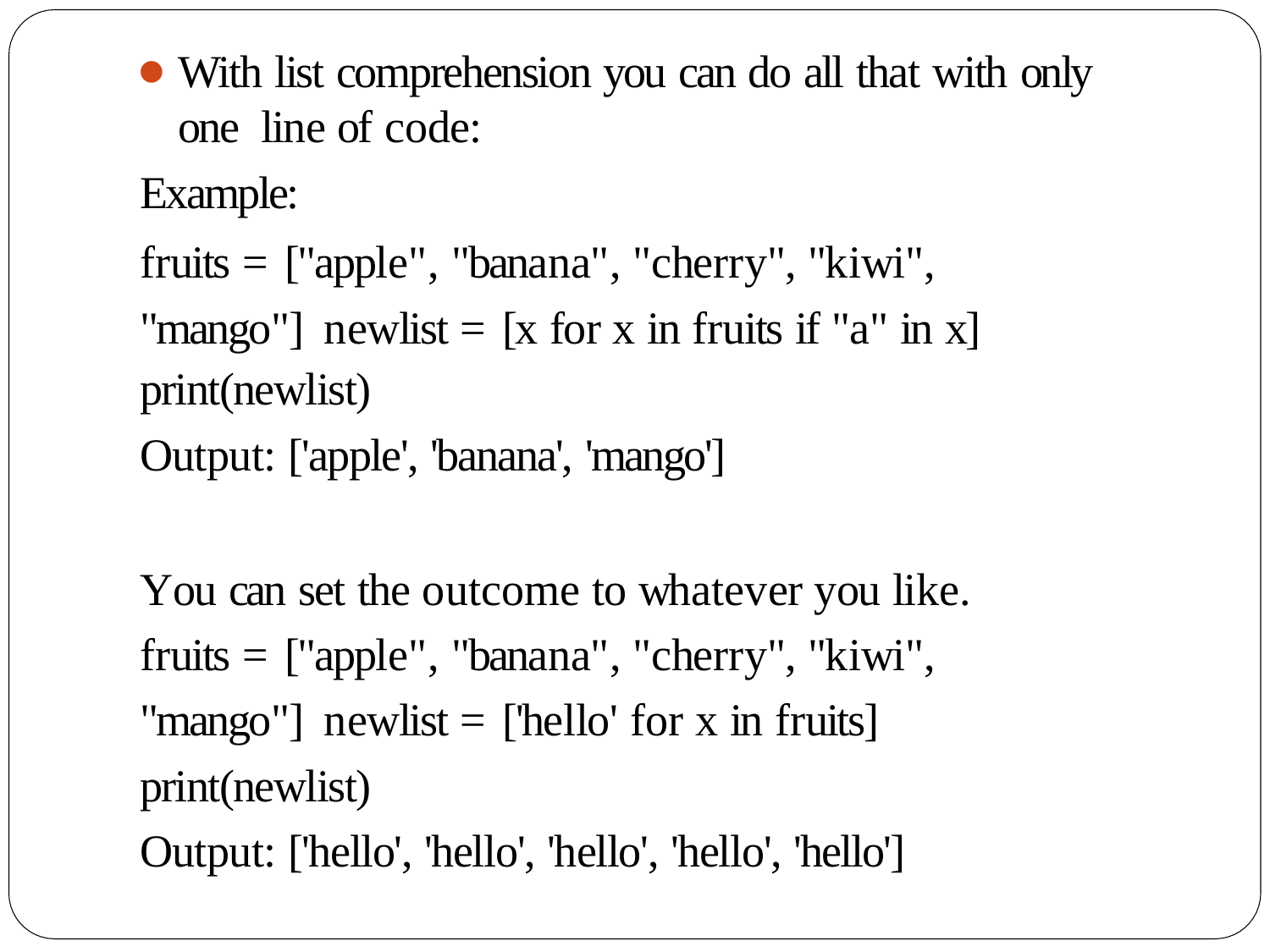

With list comprehension you can do all that with only one  line of code:
Example:
fruits = ["apple", "banana", "cherry", "kiwi", "mango"]  newlist = [x for x in fruits if "a" in x]
print(newlist)
Output: ['apple', 'banana', 'mango']

You can set the outcome to whatever you like.
fruits = ["apple", "banana", "cherry", "kiwi", "mango"]  newlist = ['hello' for x in fruits]
print(newlist)
Output: ['hello', 'hello', 'hello', 'hello', 'hello']